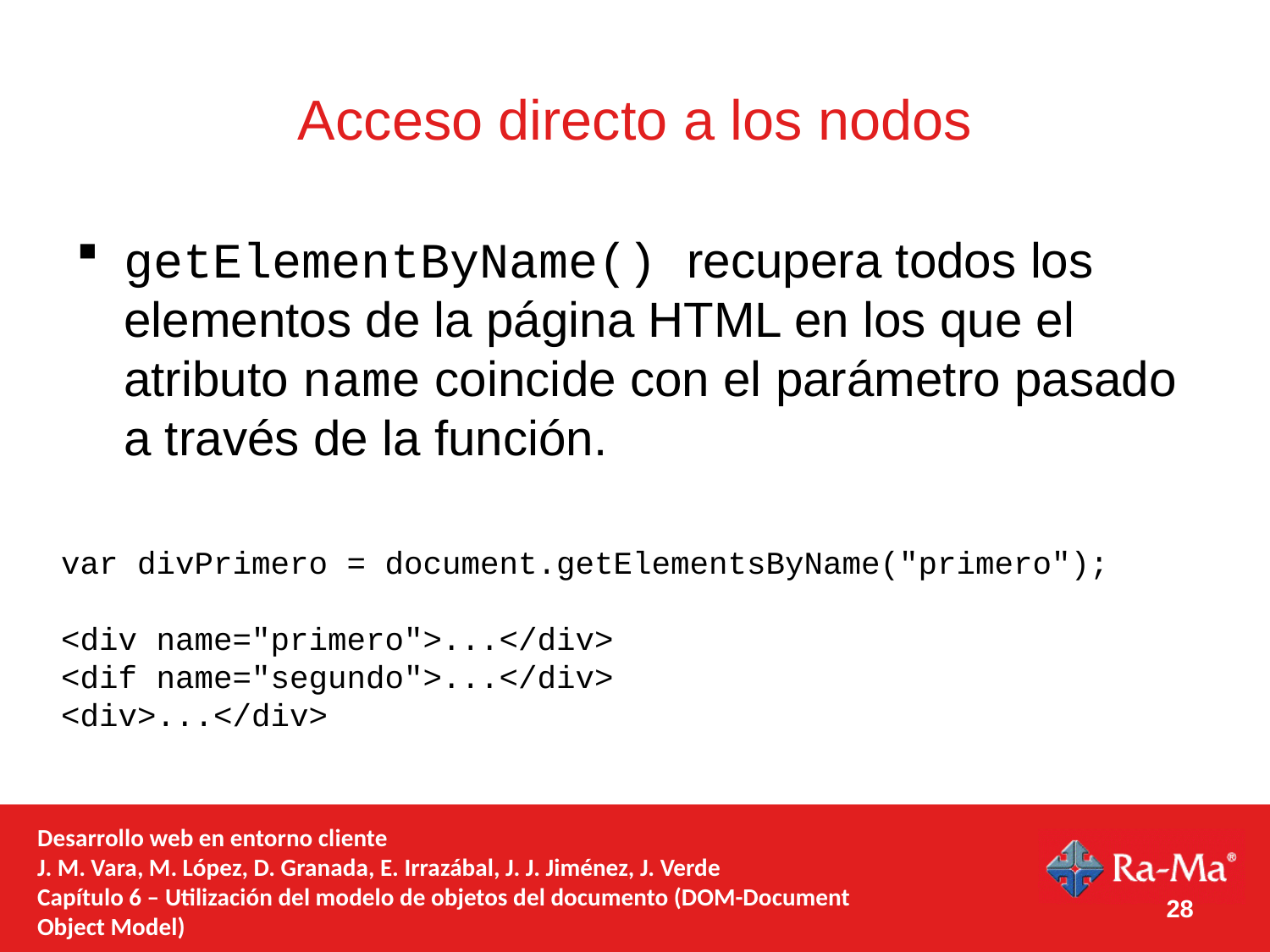

# Acceso directo a los nodos
getElementByName() recupera todos los elementos de la página HTML en los que el atributo name coincide con el parámetro pasado a través de la función.

var divPrimero = document.getElementsByName("primero");

<div name="primero">...</div>
<dif name="segundo">...</div>
<div>...</div>

Desarrollo web en entorno cliente
J. M. Vara, M. López, D. Granada, E. Irrazábal, J. J. Jiménez, J. Verde
Capítulo 6 – Utilización del modelo de objetos del documento (DOM-Document Object Model)
28